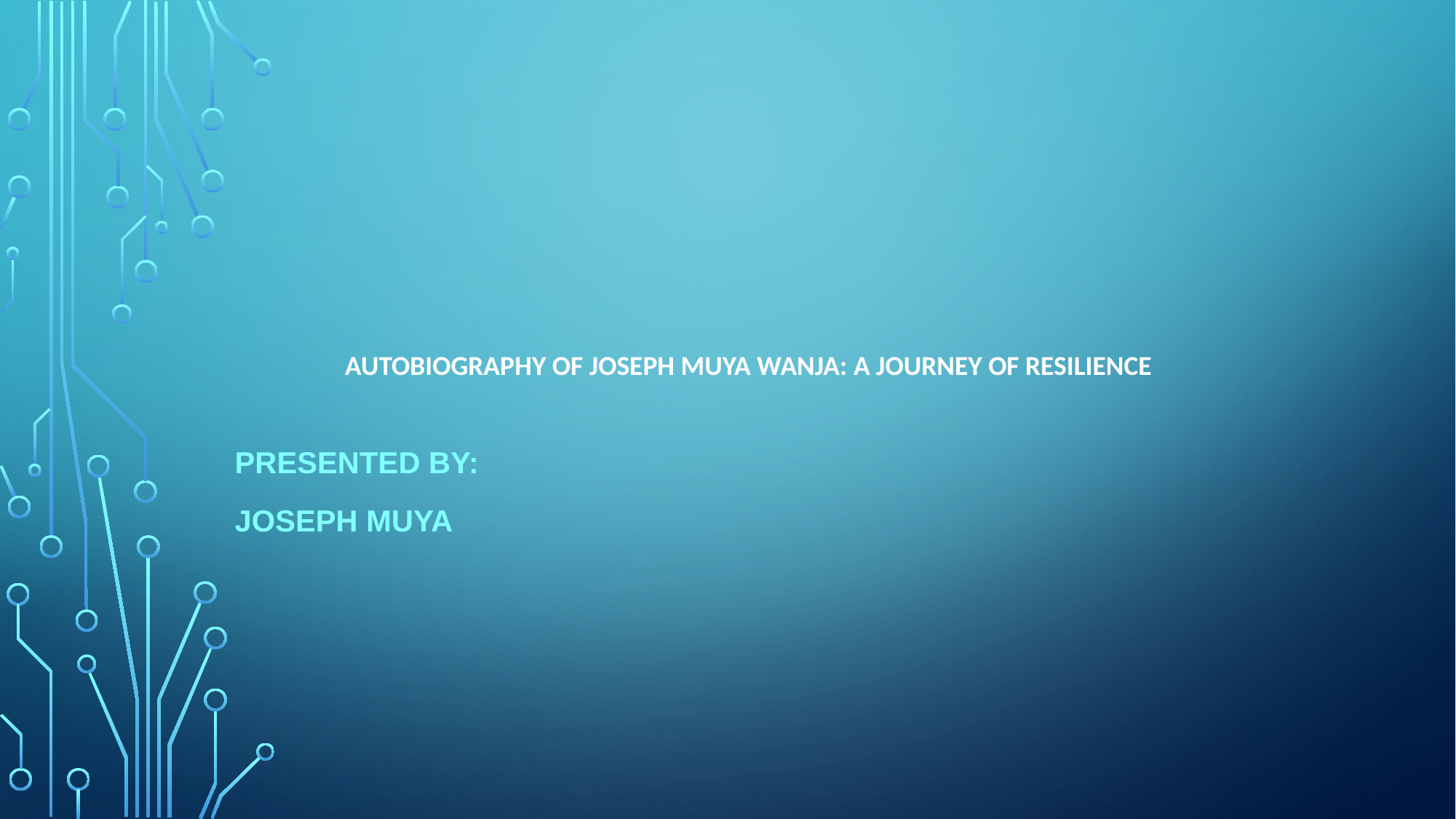

# Autobiography of Joseph Muya Wanja: A Journey of Resilience
Presented by:
joseph muya